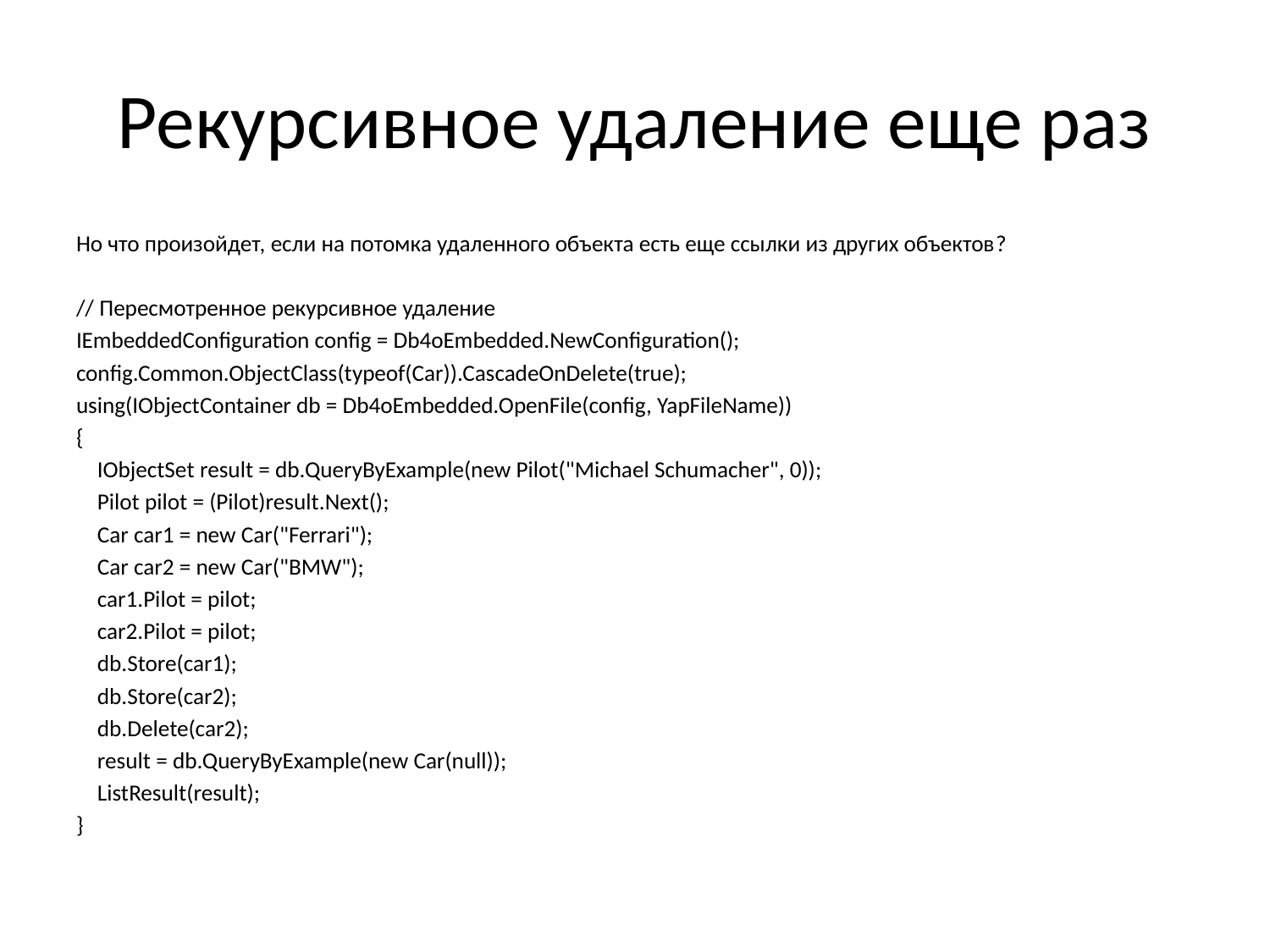

# Рекурсивное удаление еще раз
Но что произойдет, если на потомка удаленного объекта есть еще ссылки из других объектов?

// Пересмотренное рекурсивное удаление
IEmbeddedConfiguration config = Db4oEmbedded.NewConfiguration();
config.Common.ObjectClass(typeof(Car)).CascadeOnDelete(true);
using(IObjectContainer db = Db4oEmbedded.OpenFile(config, YapFileName))
{
    IObjectSet result = db.QueryByExample(new Pilot("Michael Schumacher", 0));
    Pilot pilot = (Pilot)result.Next();
    Car car1 = new Car("Ferrari");
    Car car2 = new Car("BMW");
    car1.Pilot = pilot;
    car2.Pilot = pilot;
    db.Store(car1);
    db.Store(car2);
    db.Delete(car2);
    result = db.QueryByExample(new Car(null));
    ListResult(result);
}